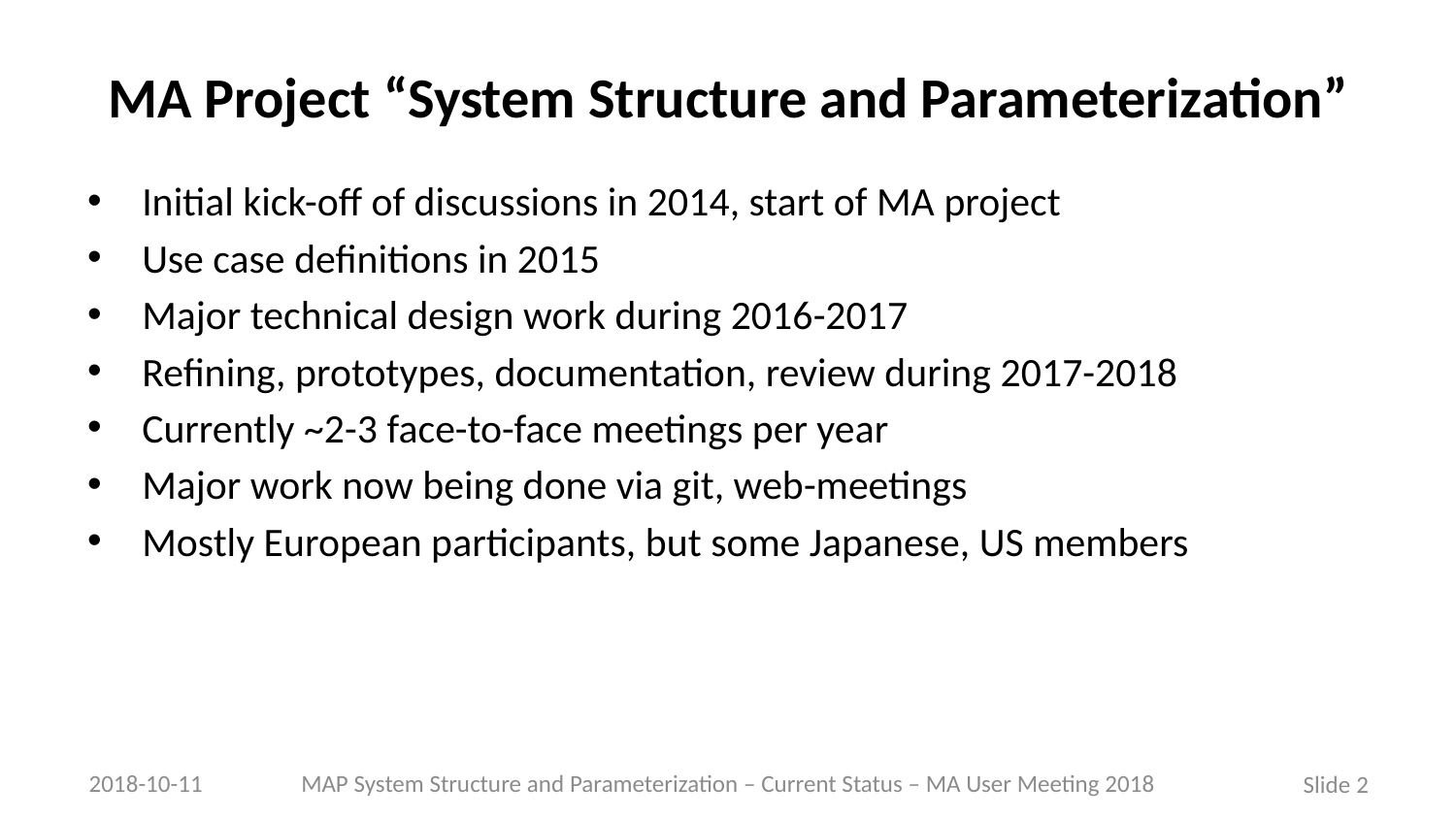

# MA Project “System Structure and Parameterization”
Initial kick-off of discussions in 2014, start of MA project
Use case definitions in 2015
Major technical design work during 2016-2017
Refining, prototypes, documentation, review during 2017-2018
Currently ~2-3 face-to-face meetings per year
Major work now being done via git, web-meetings
Mostly European participants, but some Japanese, US members
MAP System Structure and Parameterization – Current Status – MA User Meeting 2018
2018-10-11
Slide 2